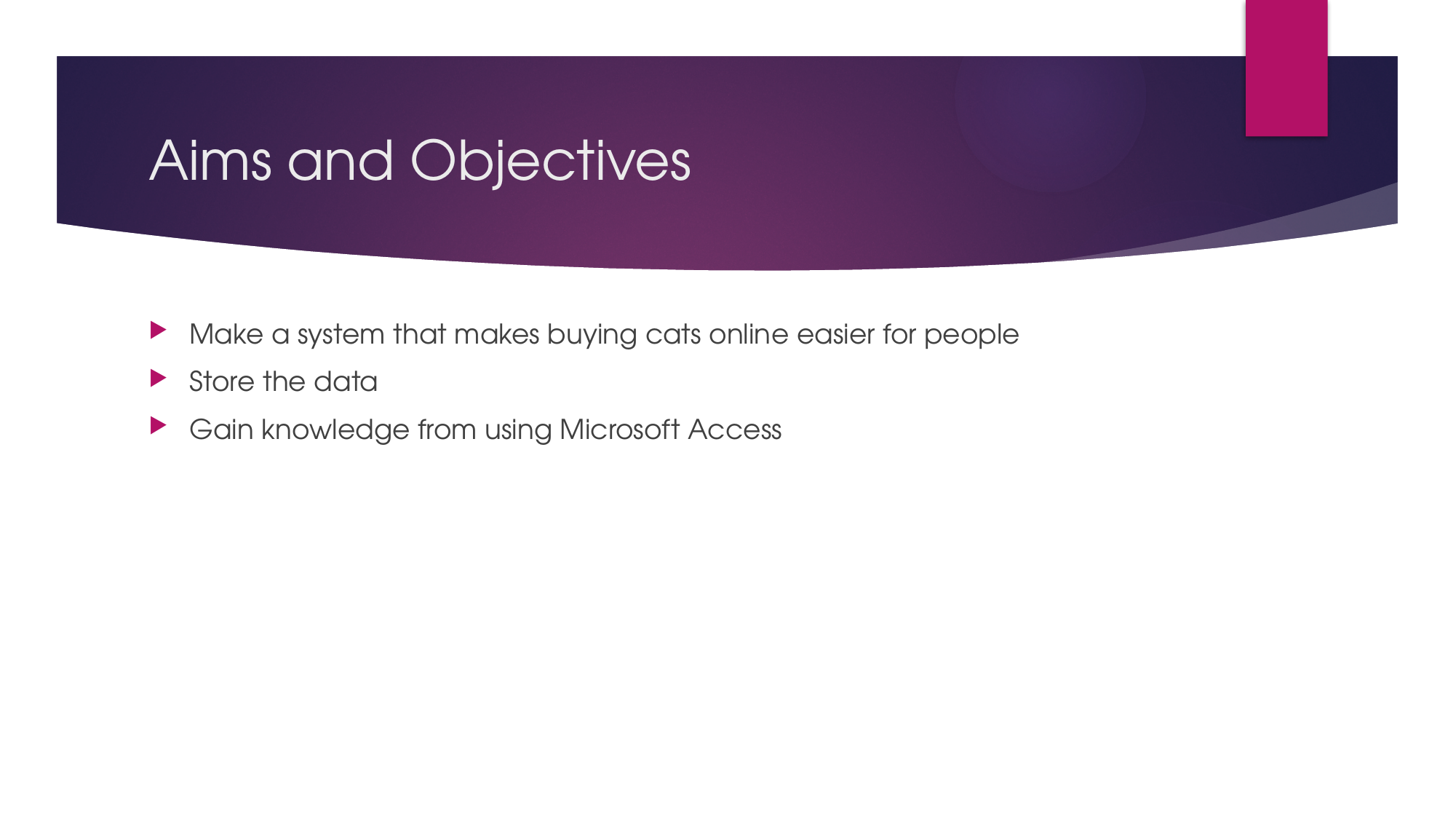

# Aims and Objectives
Make a system that makes buying cats online easier for people
Store the data
Gain knowledge from using Microsoft Access